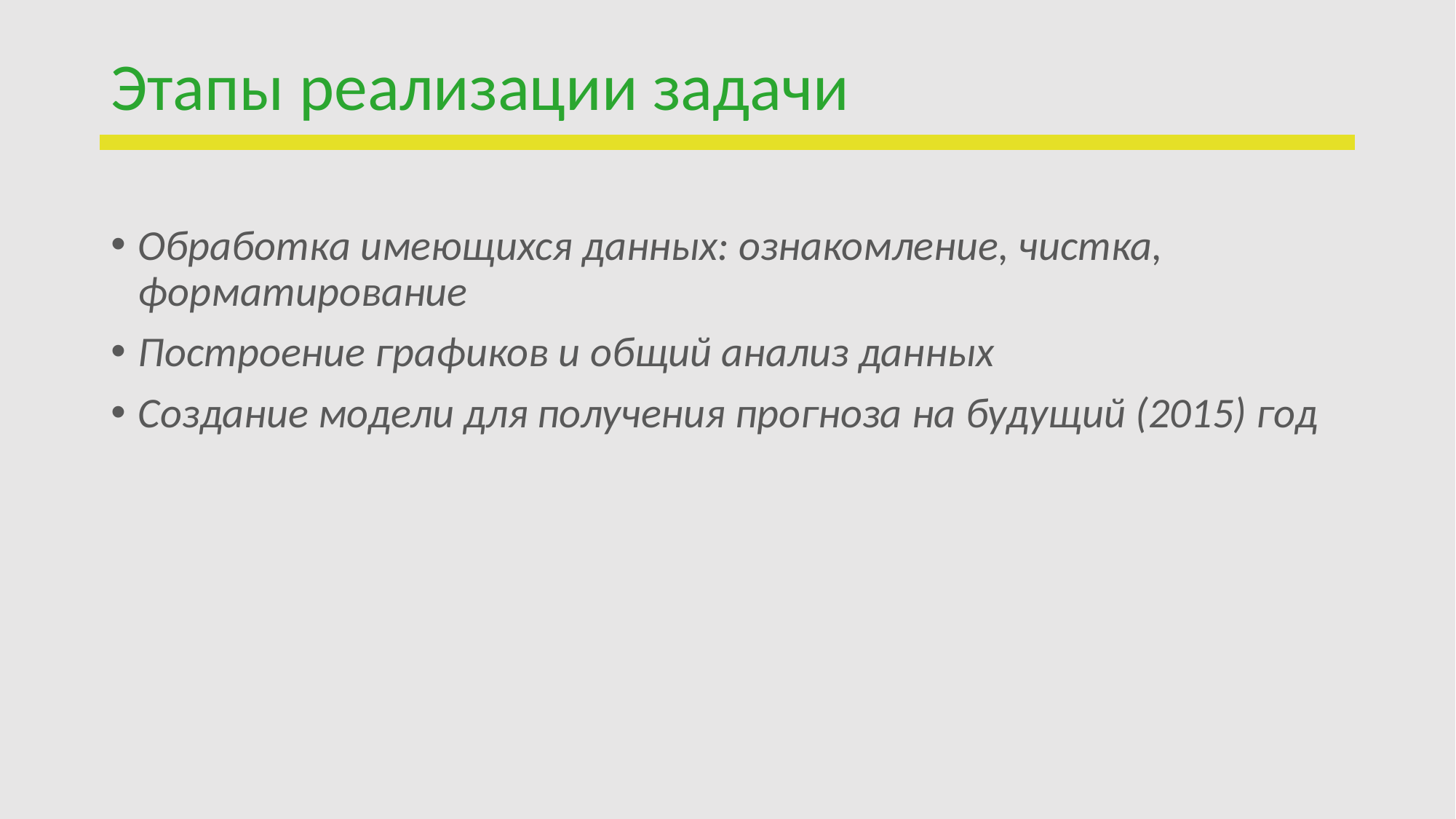

# Этапы реализации задачи
Обработка имеющихся данных: ознакомление, чистка, форматирование
Построение графиков и общий анализ данных
Создание модели для получения прогноза на будущий (2015) год